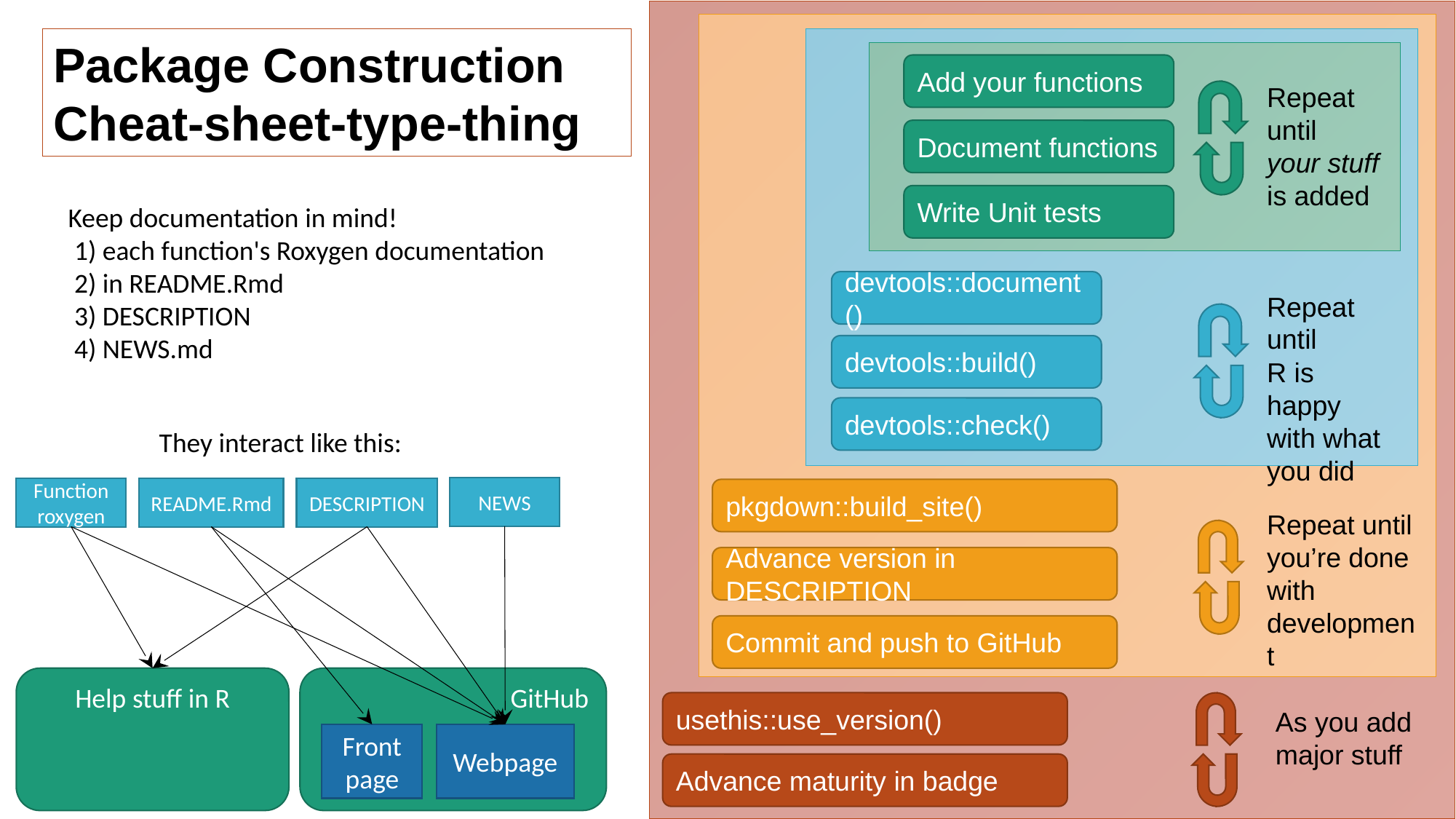

Package Construction Cheat-sheet-type-thing

Add your functions
Repeat until
your stuff
is added

Document functions
Write Unit tests
Keep documentation in mind!
 1) each function's Roxygen documentation
 2) in README.Rmd
 3) DESCRIPTION
 4) NEWS.md
devtools::document()
Repeat until
R is happy
with what you did

devtools::build()
devtools::check()
They interact like this:
NEWS
DESCRIPTION
README.Rmd
Function
roxygen
pkgdown::build_site()
Repeat until you’re done with development

Advance version in DESCRIPTION
Commit and push to GitHub
Help stuff in R
GitHub
usethis::use_version()

As you add major stuff
Front
page
Webpage
Advance maturity in badge